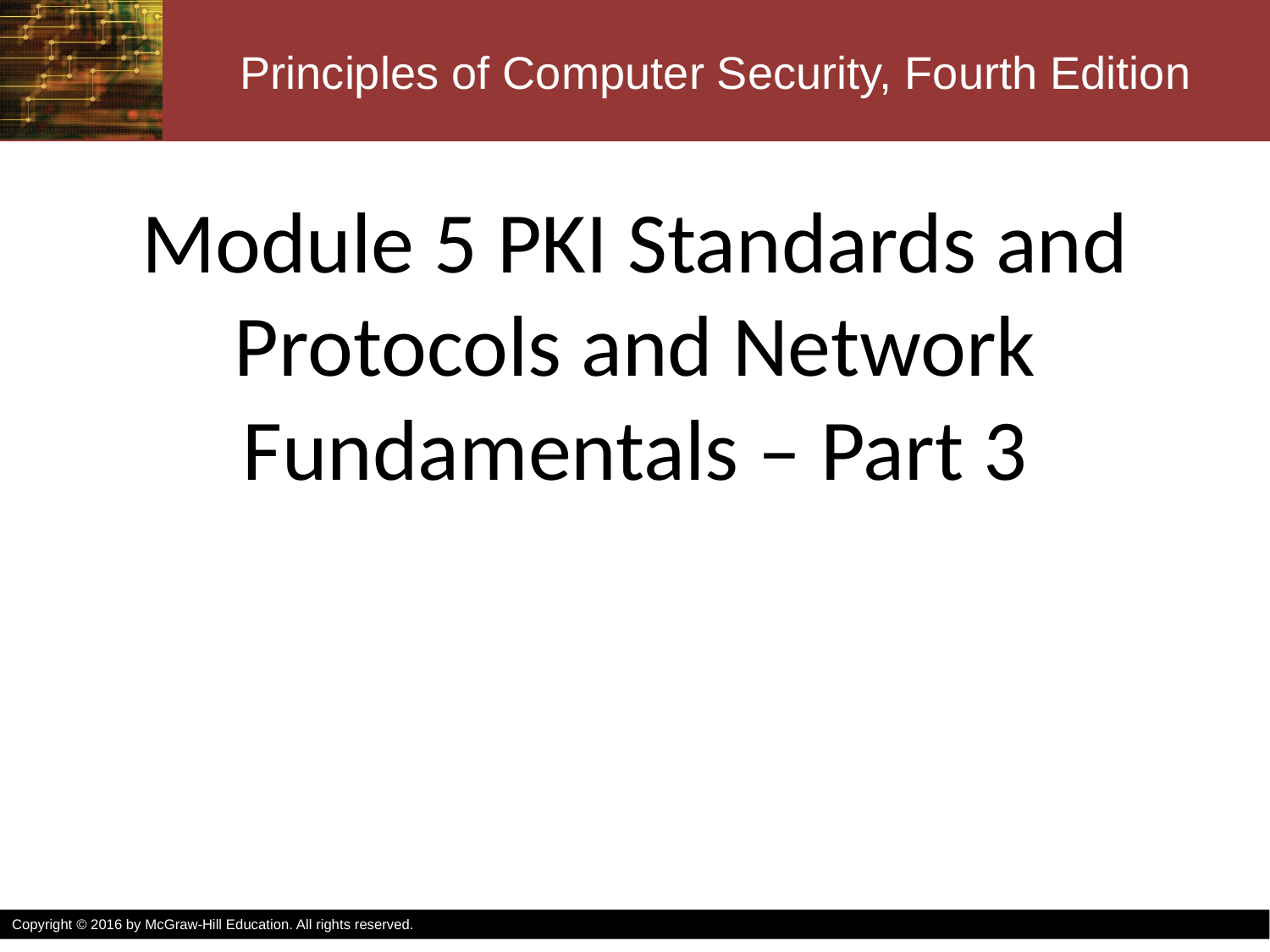

# Module 5 PKI Standards and Protocols and Network Fundamentals – Part 3